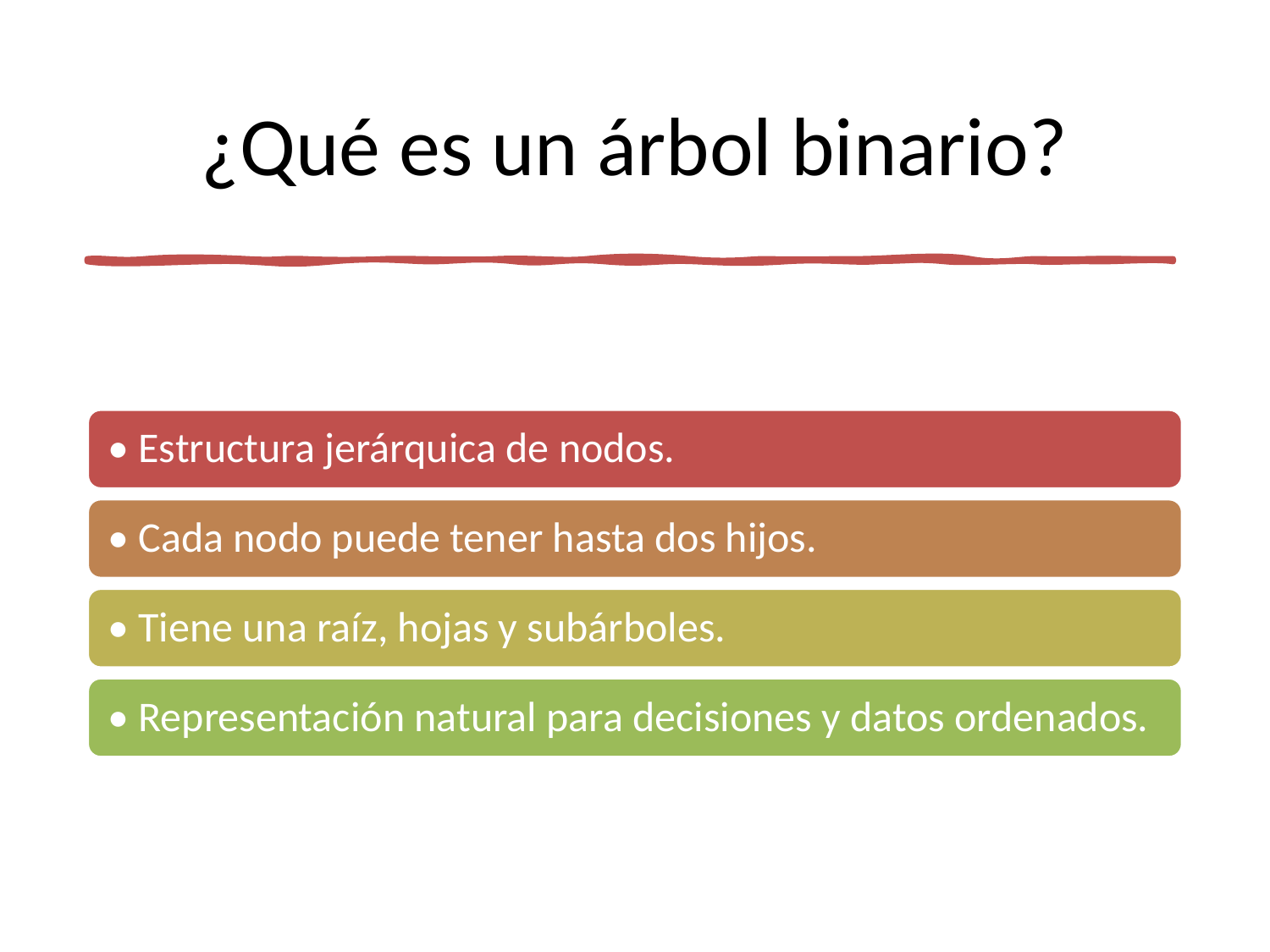

# ¿Qué es un árbol binario?

• Estructura jerárquica de nodos.
• Cada nodo puede tener hasta dos hijos.
• Tiene una raíz, hojas y subárboles.
• Representación natural para decisiones y datos ordenados.